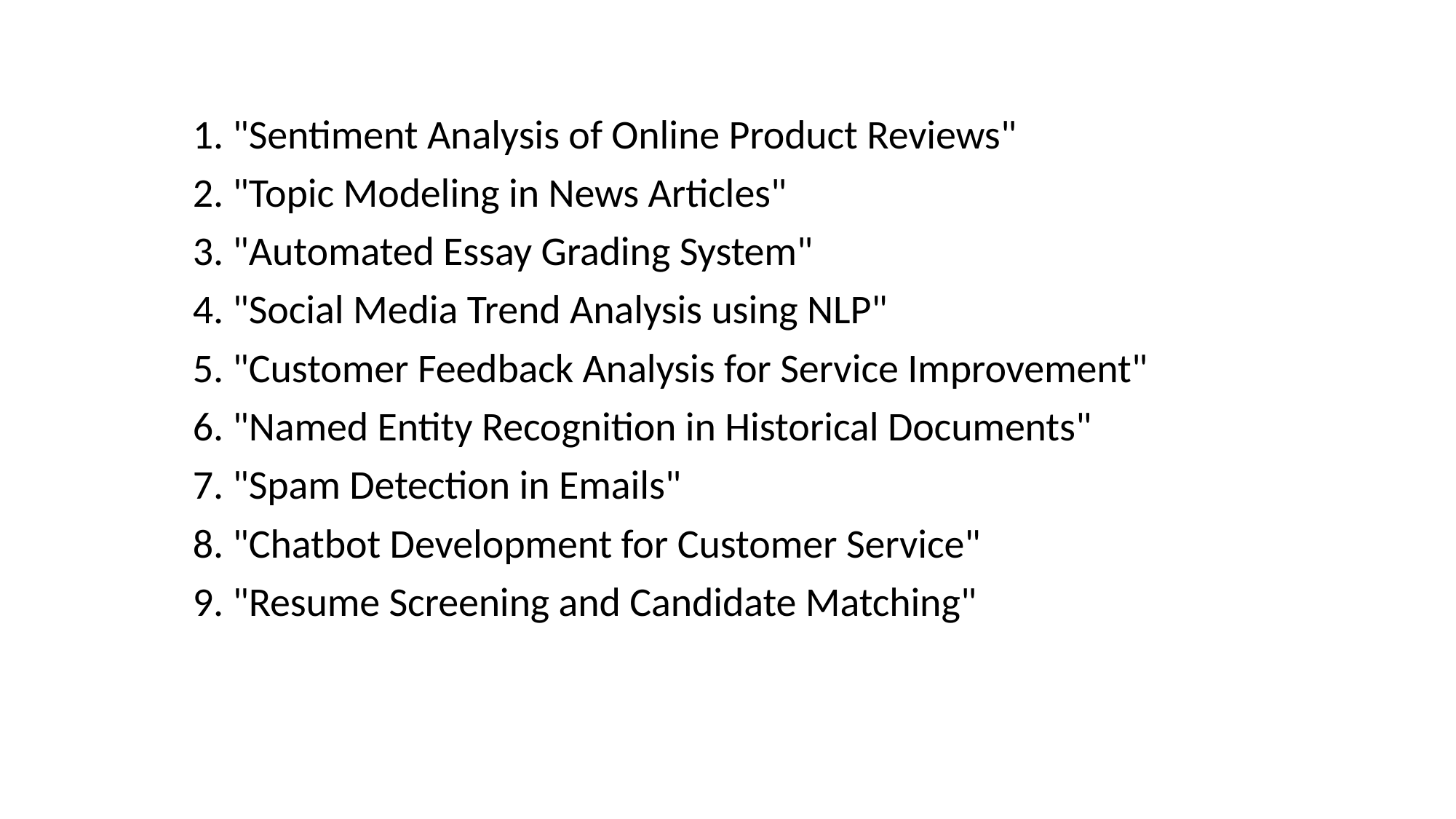

1. "Sentiment Analysis of Online Product Reviews"
2. "Topic Modeling in News Articles"
3. "Automated Essay Grading System"
4. "Social Media Trend Analysis using NLP"
5. "Customer Feedback Analysis for Service Improvement"
6. "Named Entity Recognition in Historical Documents"
7. "Spam Detection in Emails"
8. "Chatbot Development for Customer Service"
9. "Resume Screening and Candidate Matching"